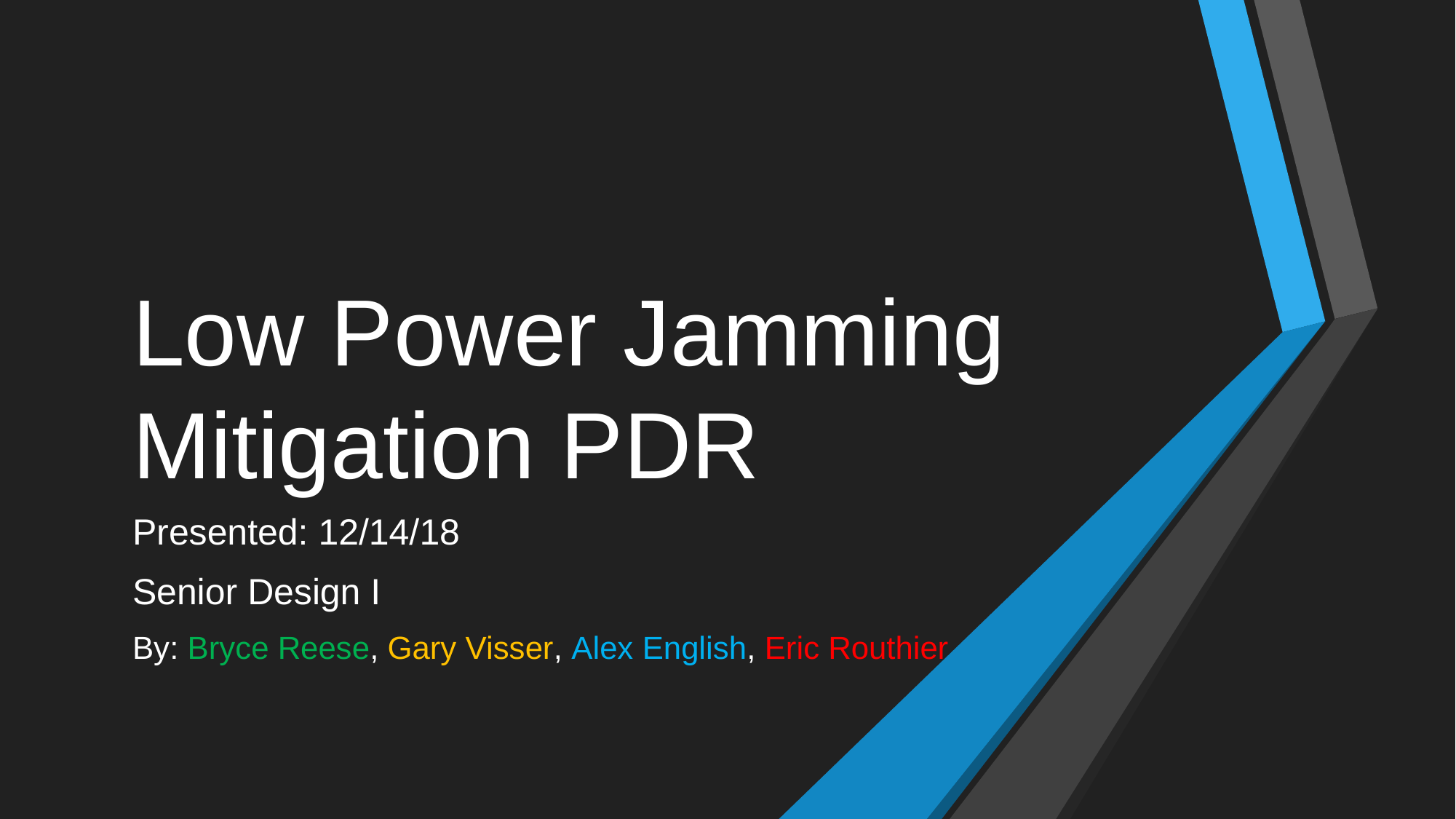

# Low Power Jamming Mitigation PDR
Presented: 12/14/18
Senior Design I
By: Bryce Reese, Gary Visser, Alex English, Eric Routhier